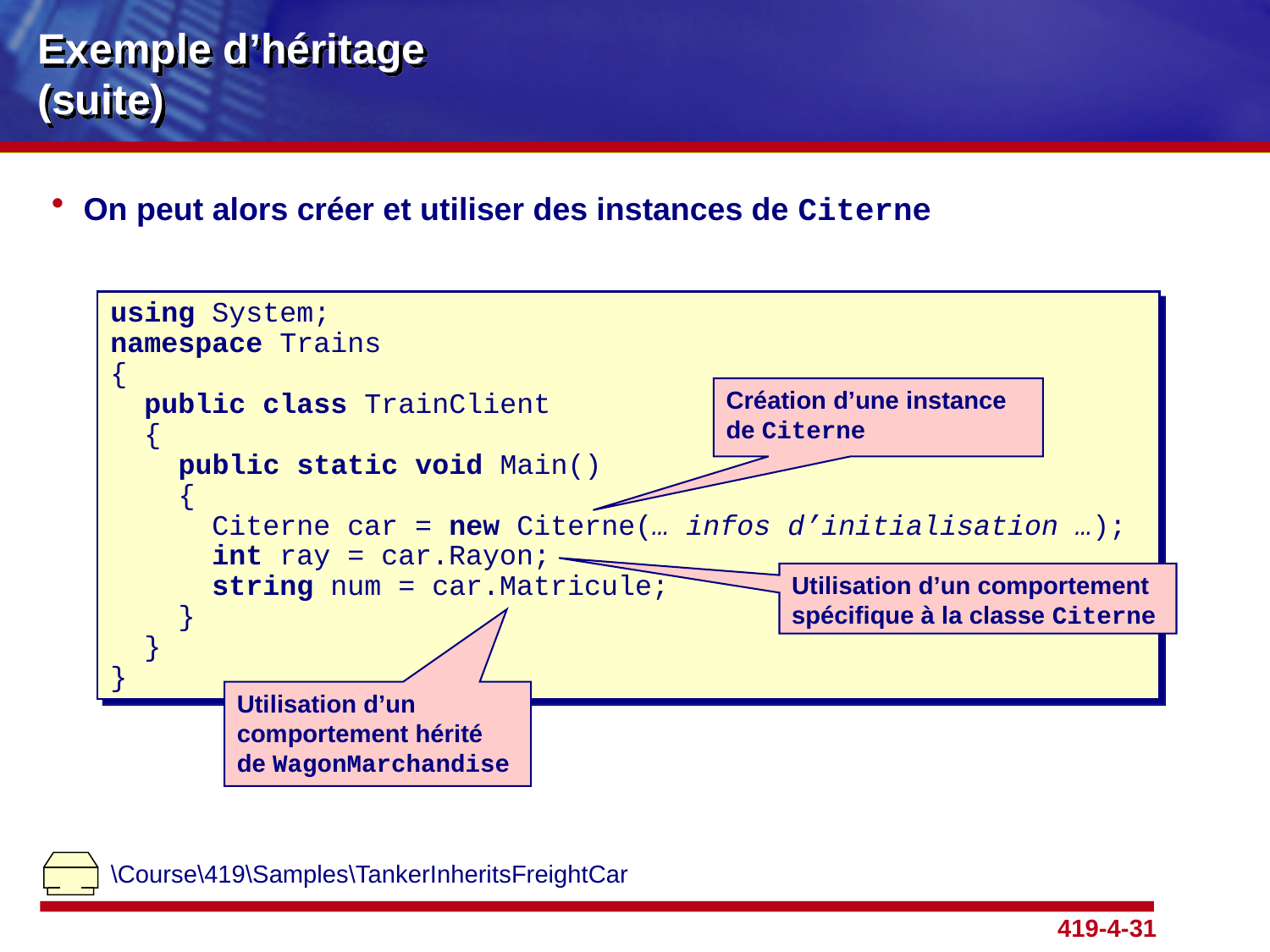

# Exemple d’héritage (suite)
On peut alors créer et utiliser des instances de Citerne
using System;
namespace Trains
{
  public class TrainClient
  {
    public static void Main()
    {
      Citerne car = new Citerne(… infos d’initialisation …);
      int ray = car.Rayon;
      string num = car.Matricule;
    }
  }
}
Création d’une instance de Citerne
Utilisation d’un comportement spécifique à la classe Citerne
Utilisation d’un comportement hérité de WagonMarchandise

\Course\419\Samples\TankerInheritsFreightCar